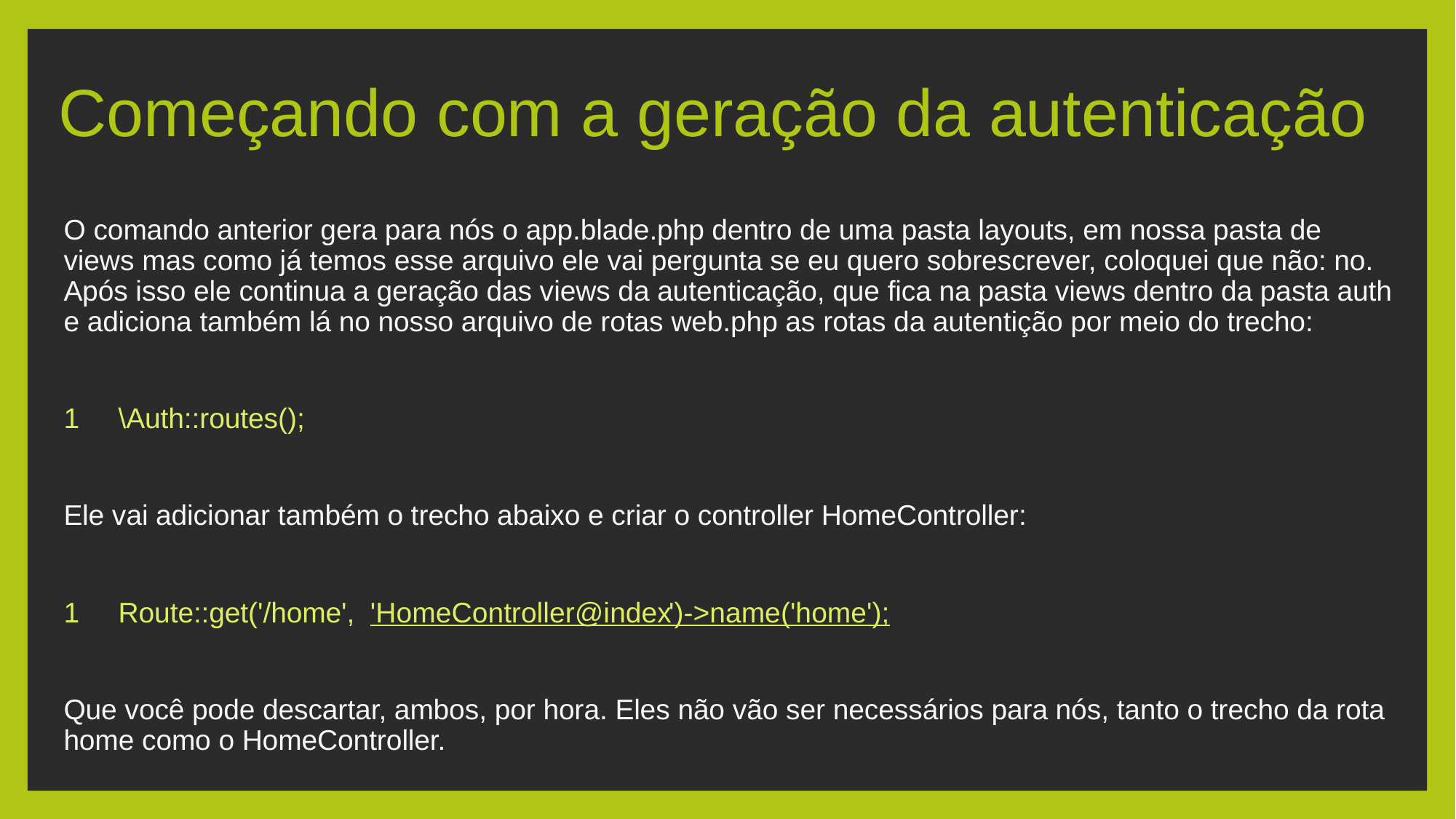

# Começando com a geração da autenticação
O comando anterior gera para nós o app.blade.php dentro de uma pasta layouts, em nossa pasta de views mas como já temos esse arquivo ele vai pergunta se eu quero sobrescrever, coloquei que não: no. Após isso ele continua a geração das views da autenticação, que fica na pasta views dentro da pasta auth e adiciona também lá no nosso arquivo de rotas web.php as rotas da autentição por meio do trecho:

1     \Auth::routes();

Ele vai adicionar também o trecho abaixo e criar o controller HomeController:

1     Route::get('/home',  'HomeController@index')->name('home');

Que você pode descartar, ambos, por hora. Eles não vão ser necessários para nós, tanto o trecho da rota home como o HomeController.